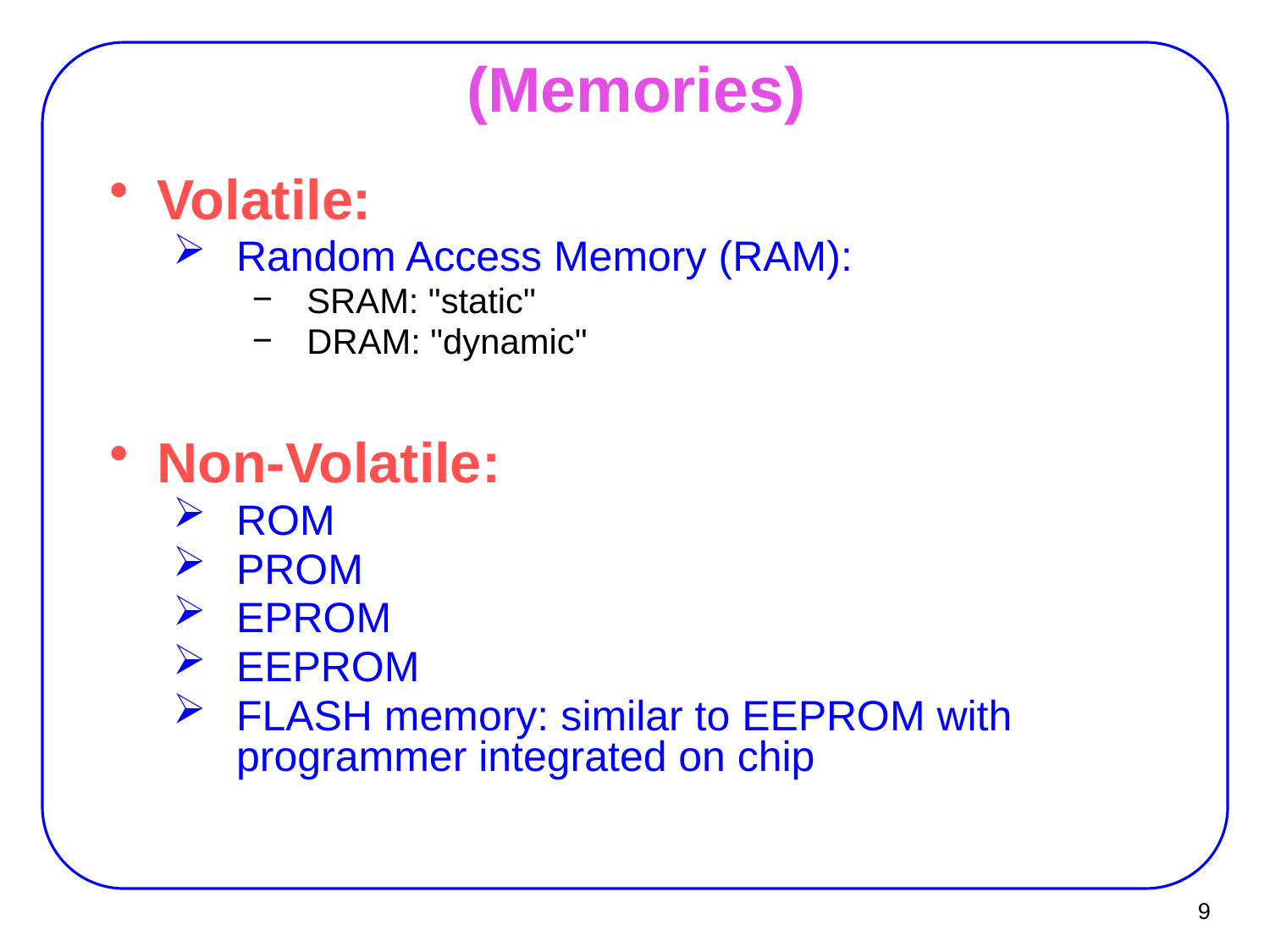

# (Memories)
Volatile:
Random Access Memory (RAM):
SRAM: "static"
DRAM: "dynamic"

Non-Volatile:
ROM
PROM
EPROM
EEPROM
FLASH memory: similar to EEPROM with programmer integrated on chip

9